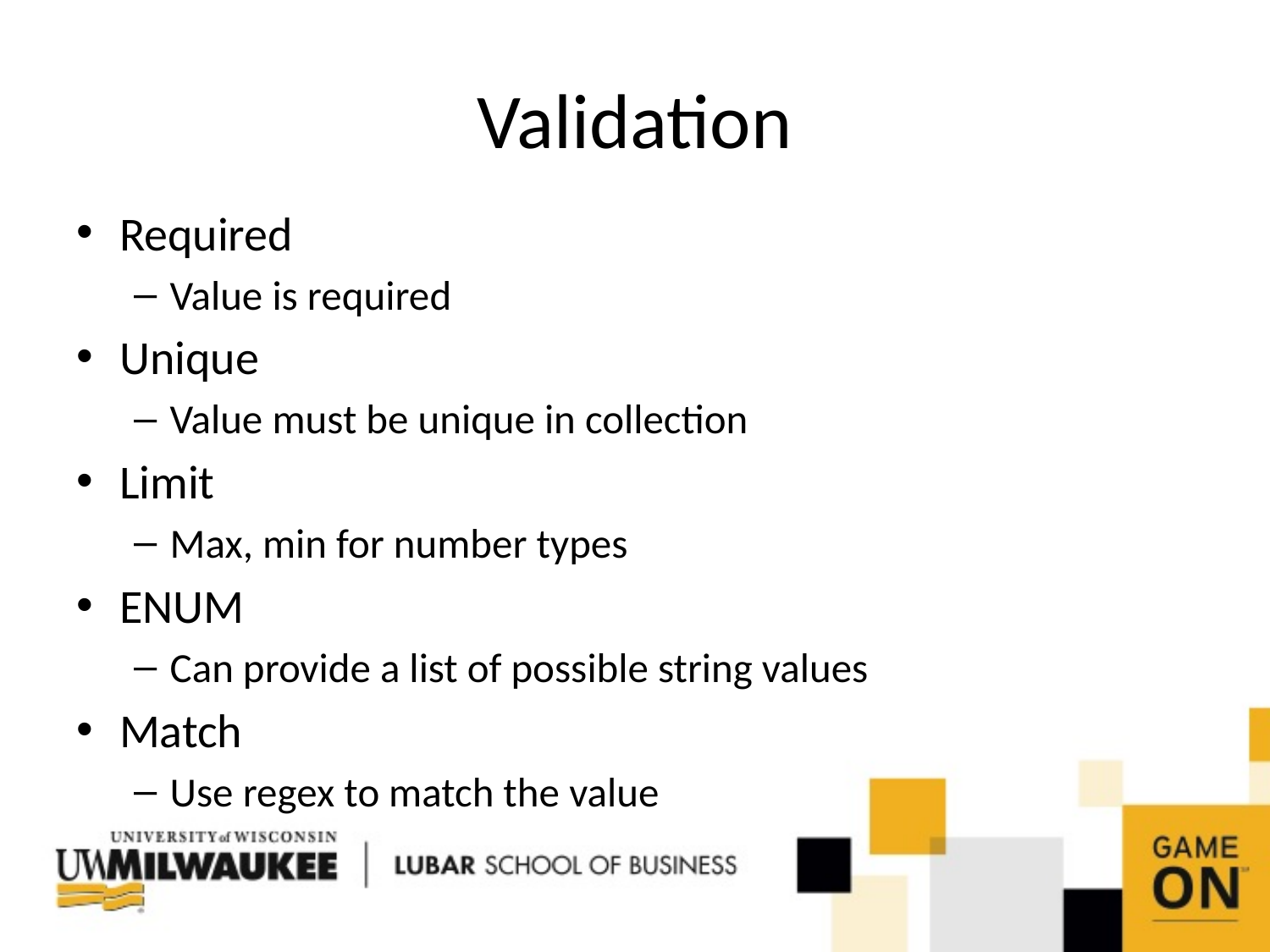

# Validation
Required
Value is required
Unique
Value must be unique in collection
Limit
Max, min for number types
ENUM
Can provide a list of possible string values
Match
Use regex to match the value